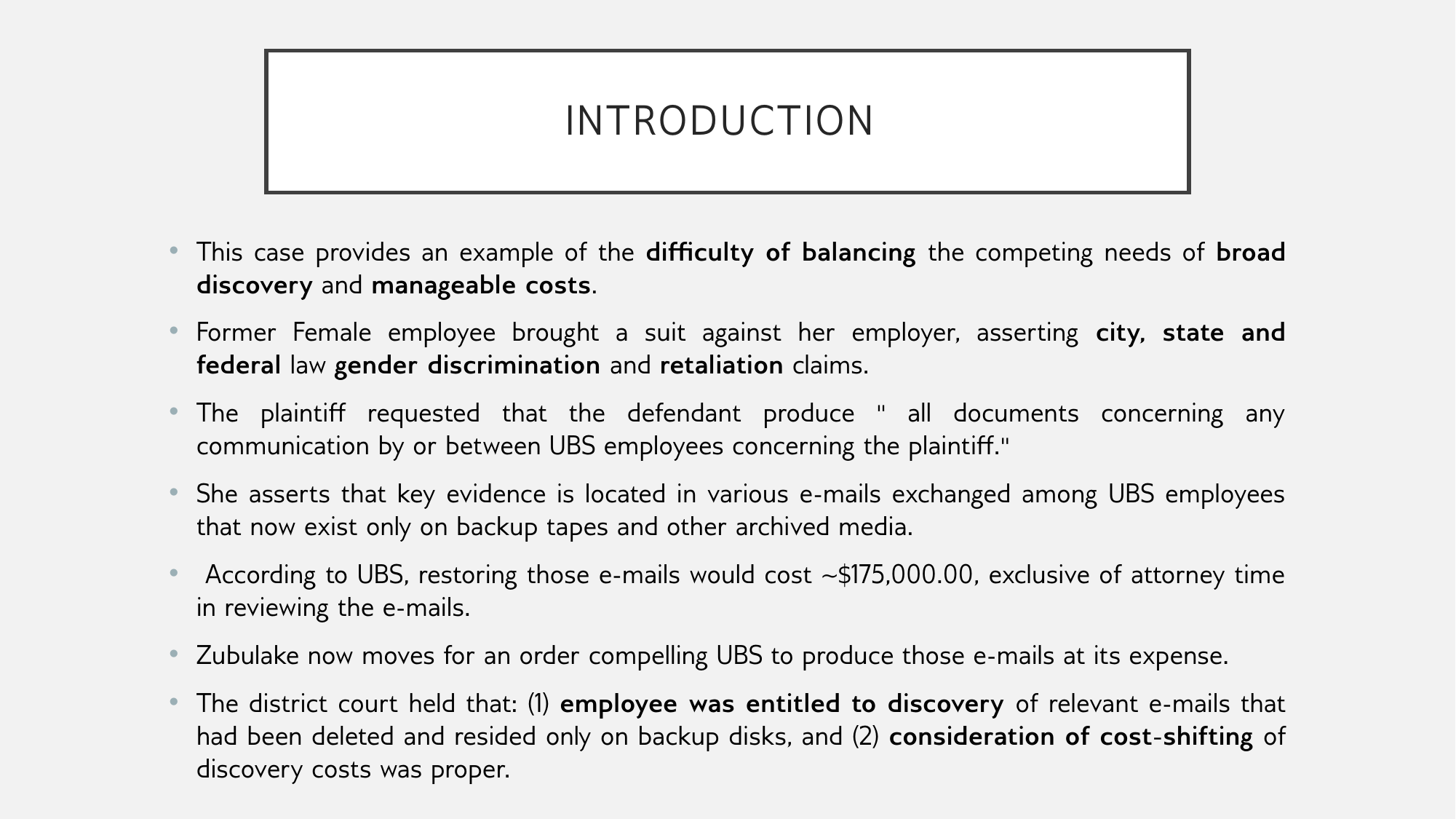

# INTRODUCTION
This case provides an example of the difficulty of balancing the competing needs of broad discovery and manageable costs.
Former Female employee brought a suit against her employer, asserting city, state and federal law gender discrimination and retaliation claims.
The plaintiff requested that the defendant produce " all documents concerning any communication by or between UBS employees concerning the plaintiff."
She asserts that key evidence is located in various e-mails exchanged among UBS employees that now exist only on backup tapes and other archived media.
 According to UBS, restoring those e-mails would cost ~$175,000.00, exclusive of attorney time in reviewing the e-mails.
Zubulake now moves for an order compelling UBS to produce those e-mails at its expense.
The district court held that: (1) employee was entitled to discovery of relevant e-mails that had been deleted and resided only on backup disks, and (2) consideration of cost-shifting of discovery costs was proper.